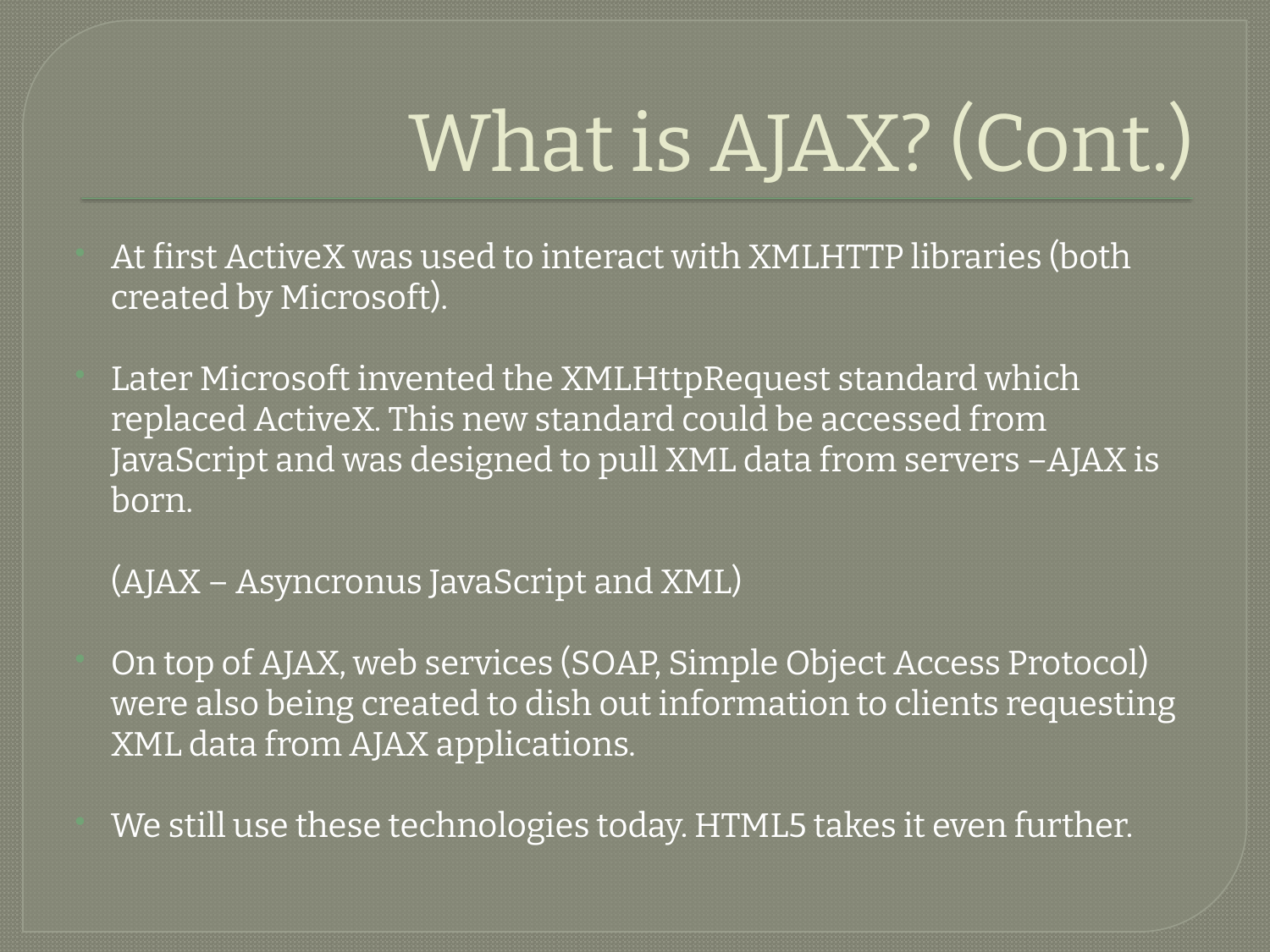

# What is AJAX? (Cont.)
At first ActiveX was used to interact with XMLHTTP libraries (both created by Microsoft).
Later Microsoft invented the XMLHttpRequest standard which replaced ActiveX. This new standard could be accessed from JavaScript and was designed to pull XML data from servers –AJAX is born.
(AJAX – Asyncronus JavaScript and XML)
On top of AJAX, web services (SOAP, Simple Object Access Protocol) were also being created to dish out information to clients requesting XML data from AJAX applications.

We still use these technologies today. HTML5 takes it even further.